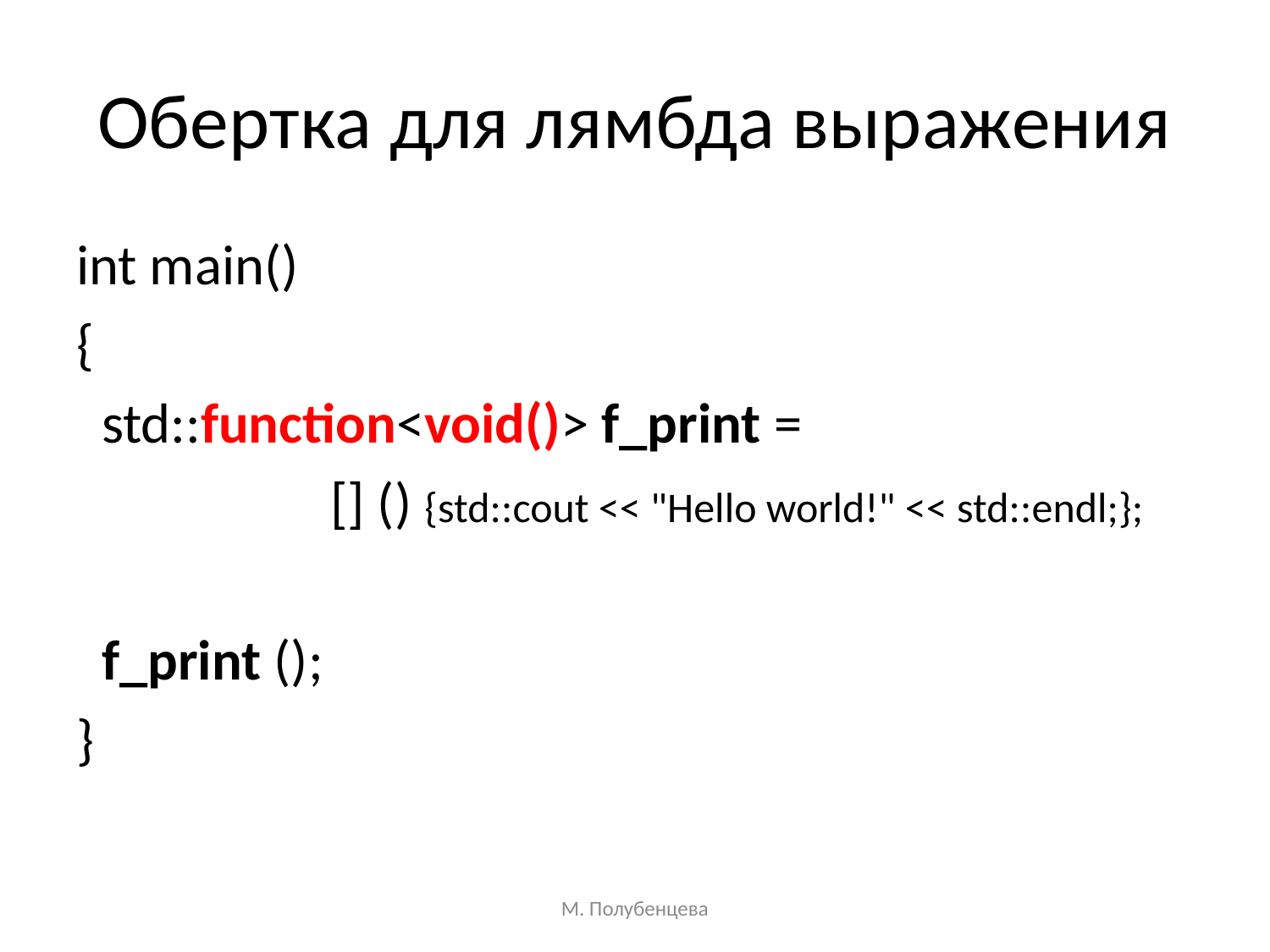

# Обертка для лямбда выражения
int main()
{
  std::function<void()> f_print =
                    [] () {std::cout << "Hello world!" << std::endl;};

  f_print ();
}
М. Полубенцева